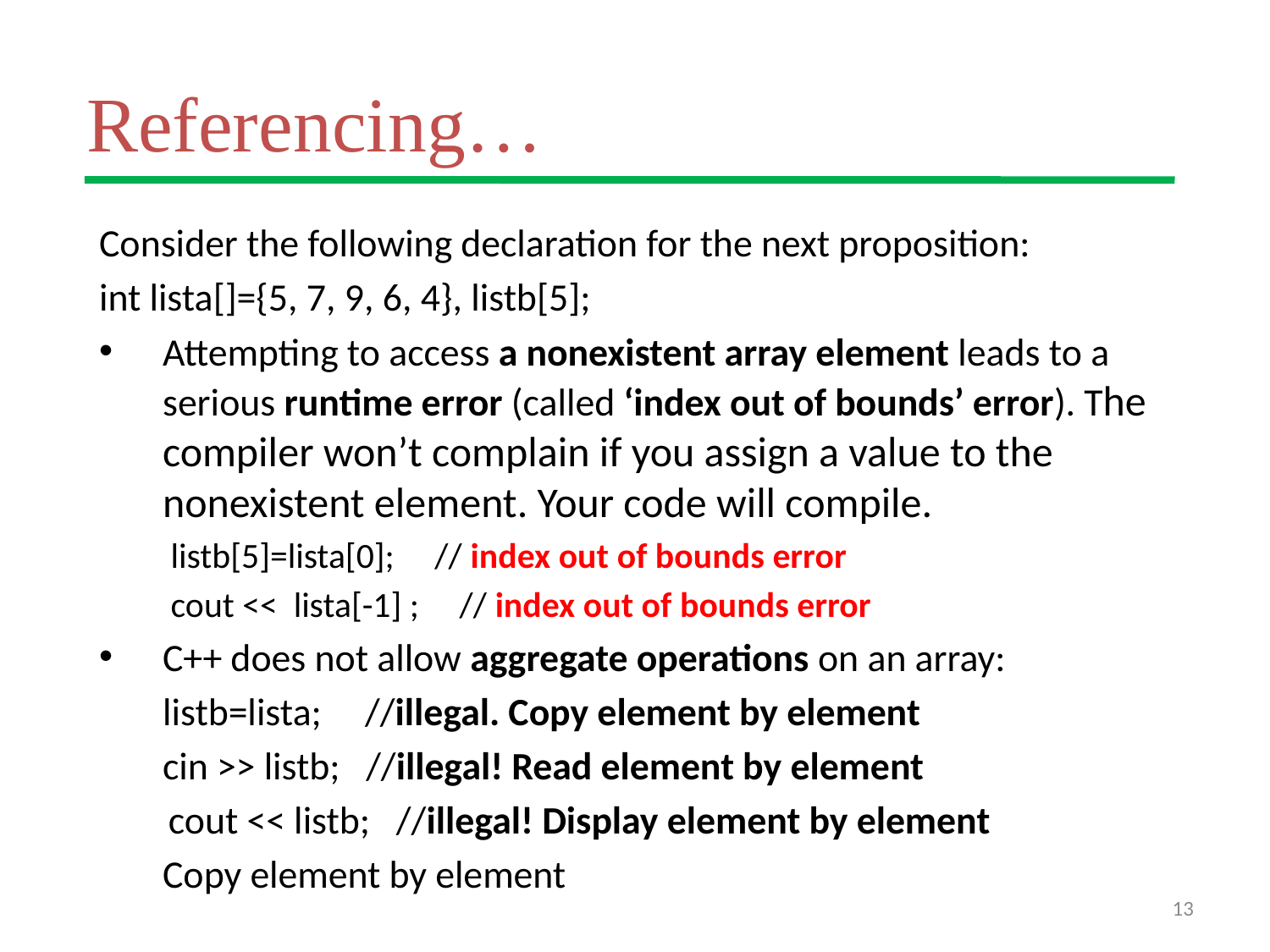

# Referencing…
Consider the following declaration for the next proposition:
int lista[]={5, 7, 9, 6, 4}, listb[5];
Attempting to access a nonexistent array element leads to a serious runtime error (called ‘index out of bounds’ error). The compiler won’t complain if you assign a value to the nonexistent element. Your code will compile.
  listb[5]=lista[0];     // index out of bounds error
  cout <<  lista[-1] ;     // index out of bounds error
C++ does not allow aggregate operations on an array:
	listb=lista;     //illegal. Copy element by element
	cin >> listb;   //illegal! Read element by element
        cout << listb;   //illegal! Display element by element
	Copy element by element

13